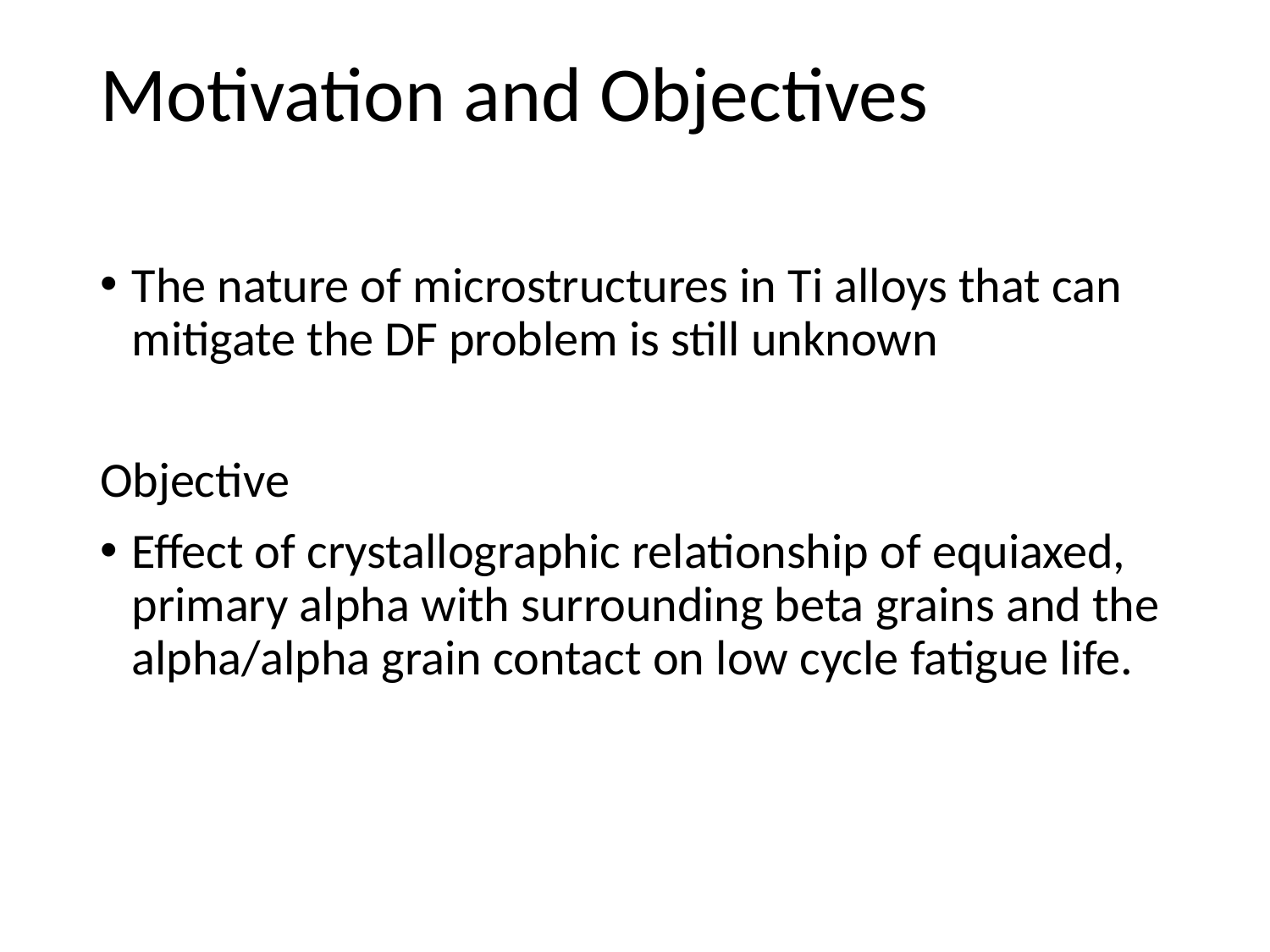

# Motivation and Objectives
The nature of microstructures in Ti alloys that can mitigate the DF problem is still unknown

Objective
Effect of crystallographic relationship of equiaxed, primary alpha with surrounding beta grains and the alpha/alpha grain contact on low cycle fatigue life.